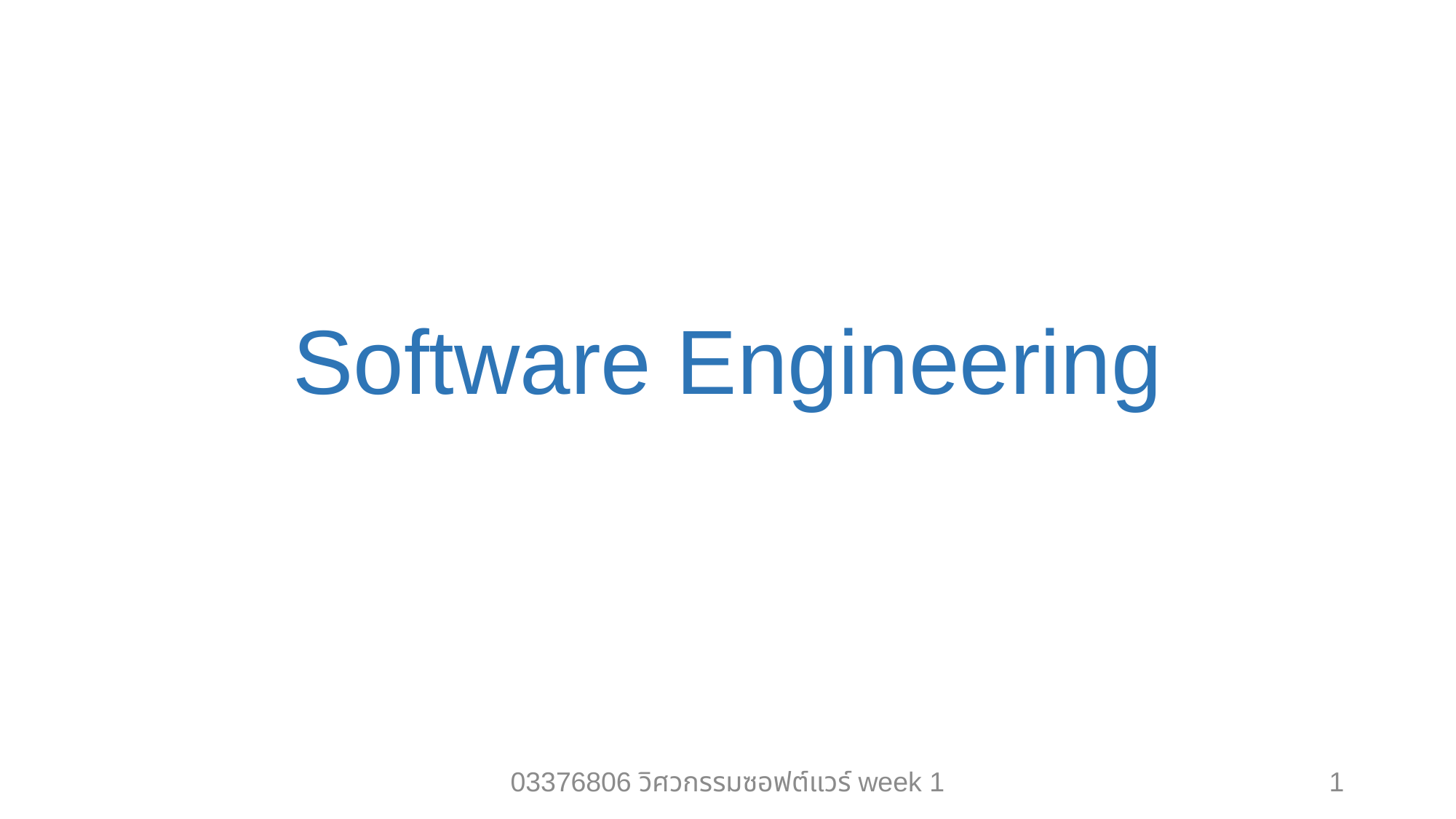

# Software Engineering

03376806 วิศวกรรมซอฟต์แวร์ week 1
1